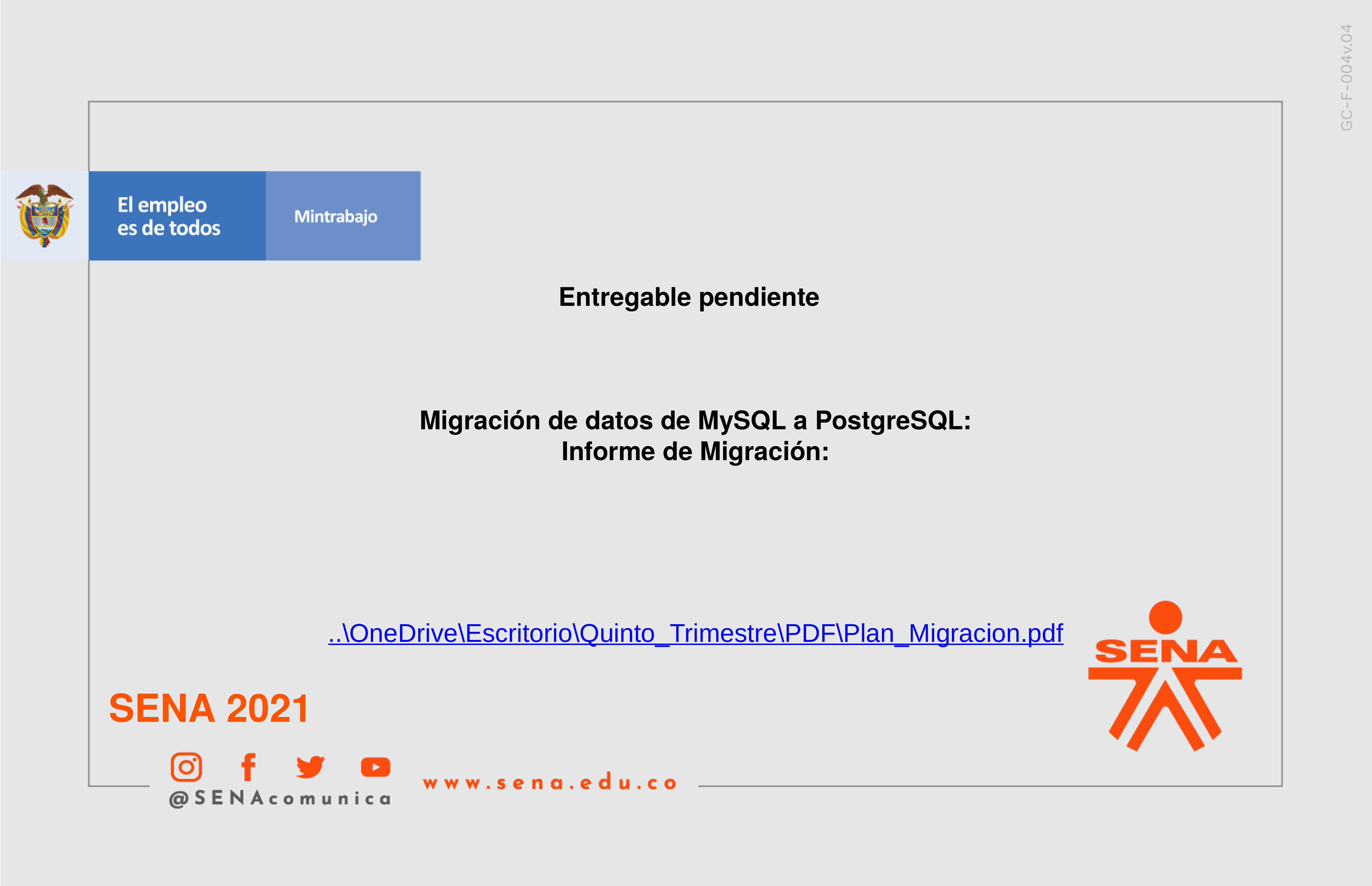

Entregable pendiente

Migración de datos de MySQL a PostgreSQL:
Informe de Migración:

..\OneDrive\Escritorio\Quinto_Trimestre\PDF\Plan_Migracion.pdf
SENA 2021